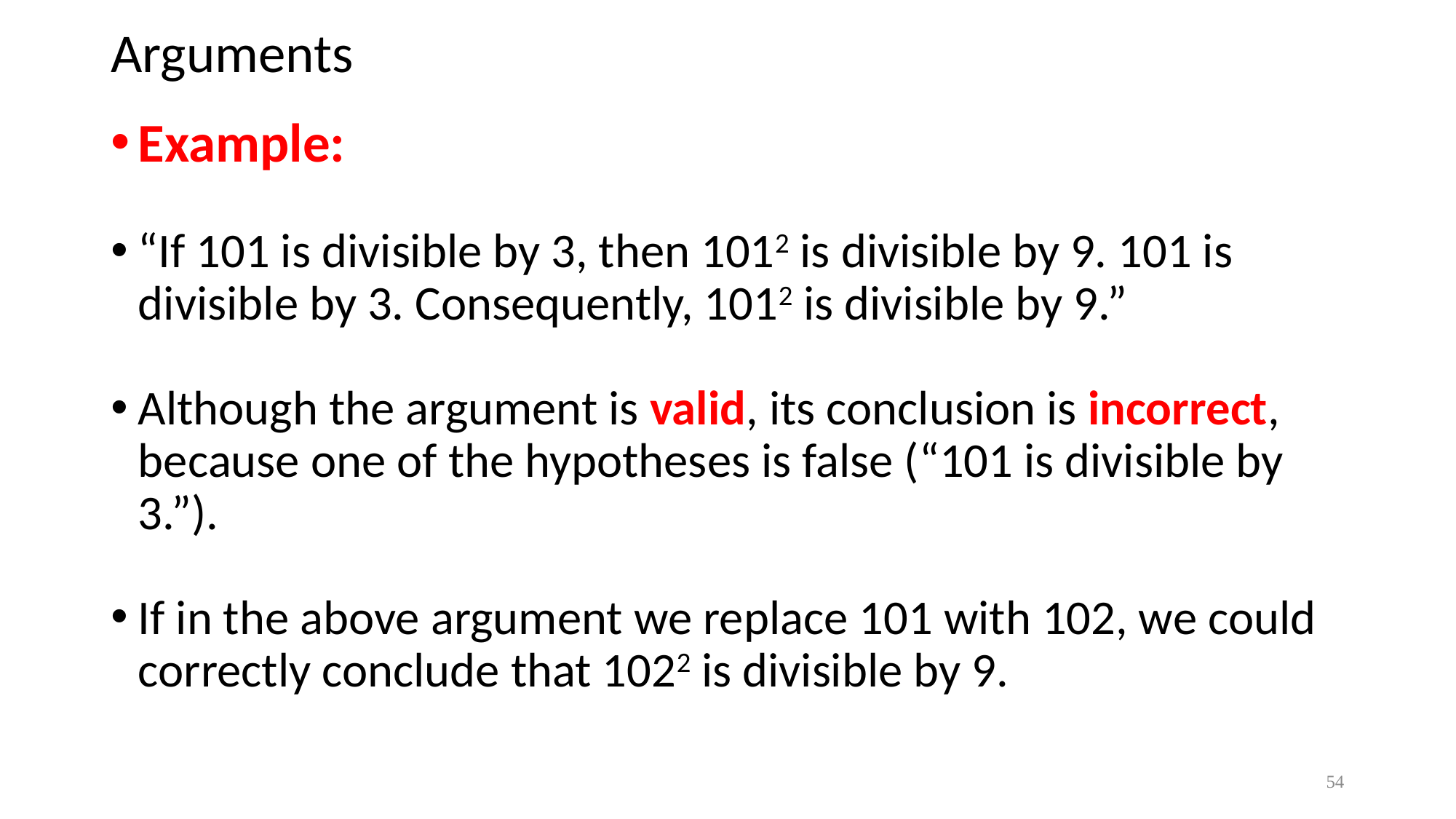

# Arguments
Example:

“If 101 is divisible by 3, then 1012 is divisible by 9. 101 is divisible by 3. Consequently, 1012 is divisible by 9.”

Although the argument is valid, its conclusion is incorrect, because one of the hypotheses is false (“101 is divisible by 3.”).

If in the above argument we replace 101 with 102, we could correctly conclude that 1022 is divisible by 9.

54